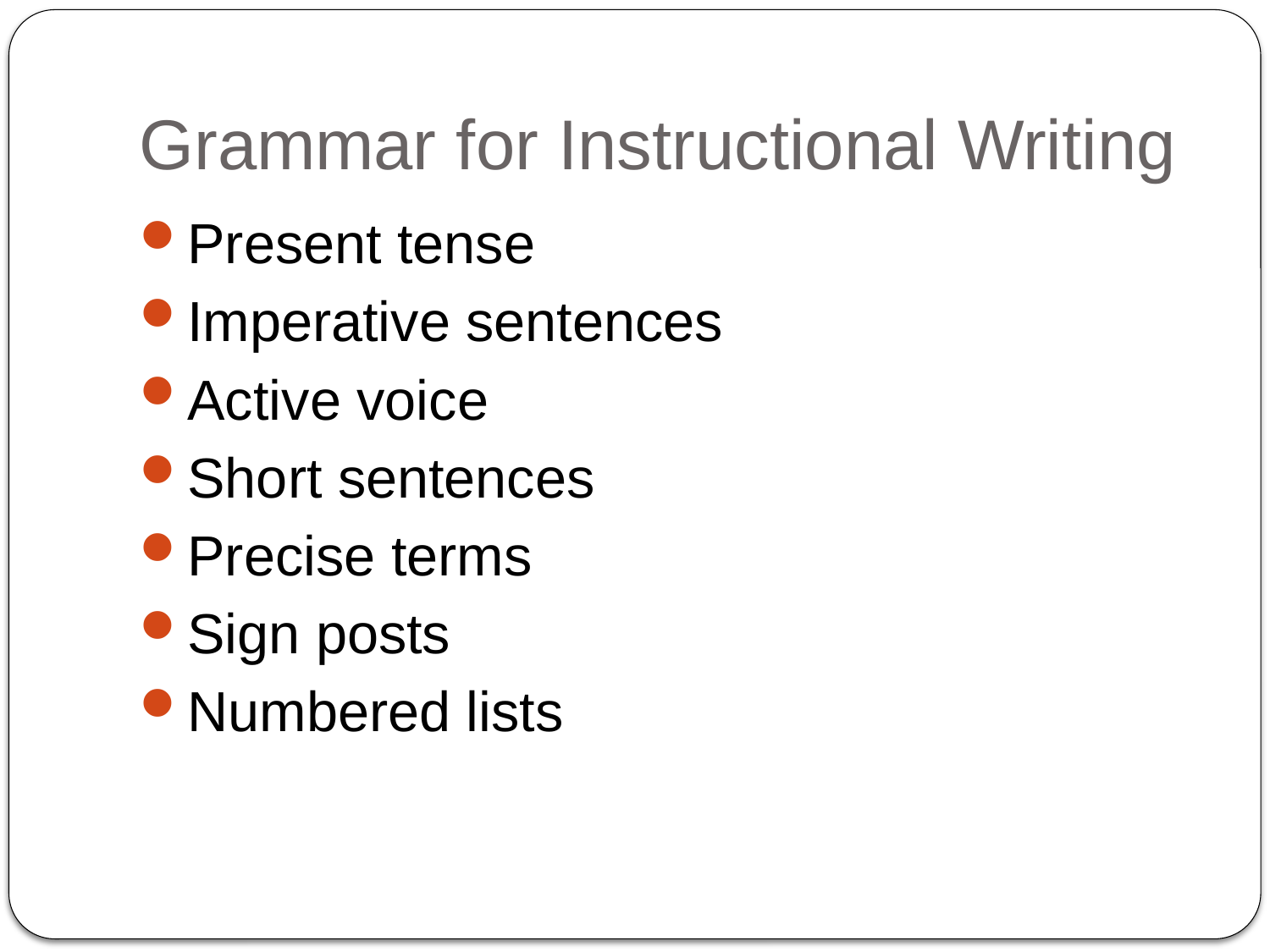

# Grammar for Instructional Writing
Present tense
Imperative sentences
Active voice
Short sentences
Precise terms
Sign posts
Numbered lists